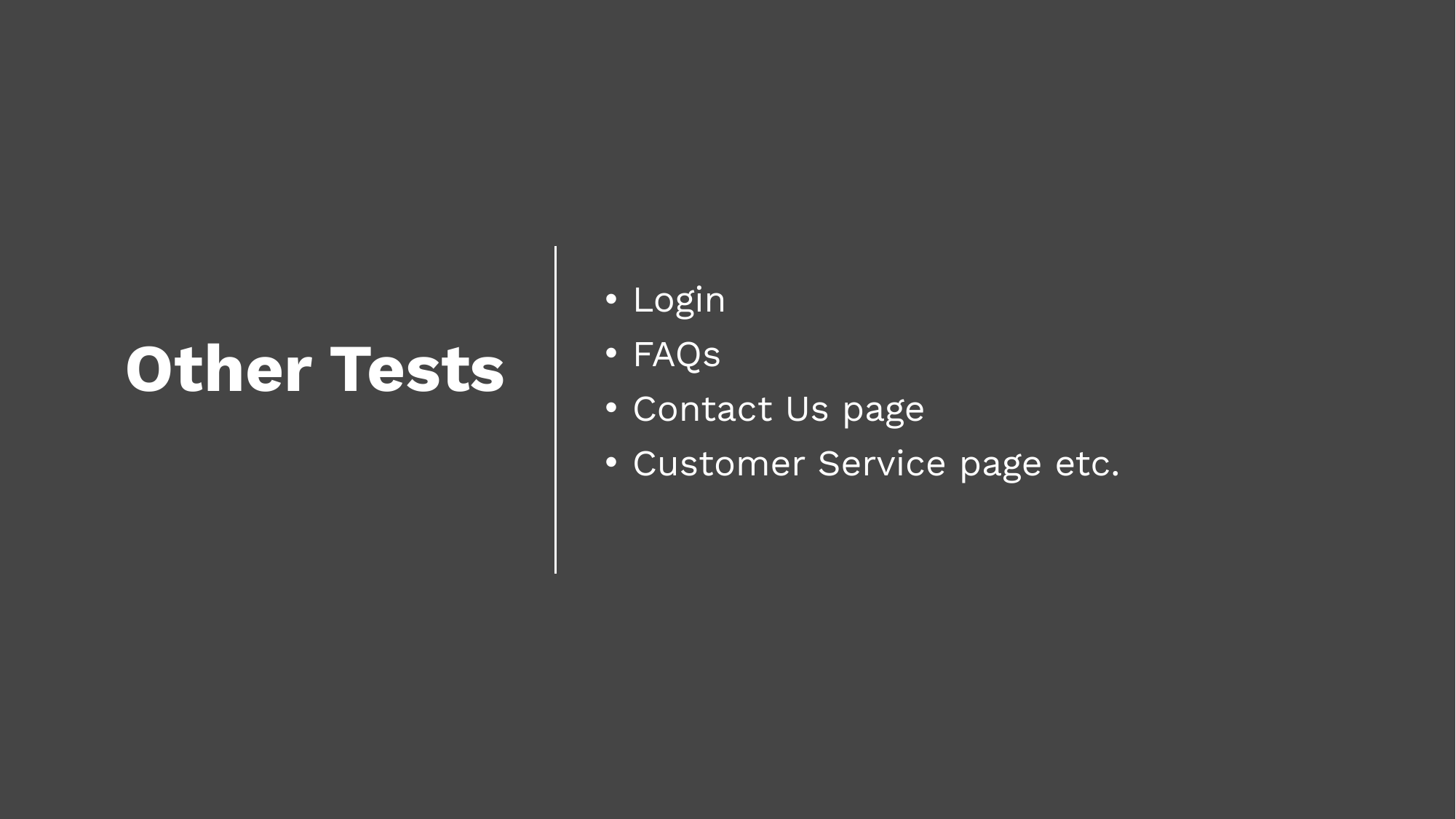

# Other Tests
Login
FAQs
Contact Us page
Customer Service page etc.